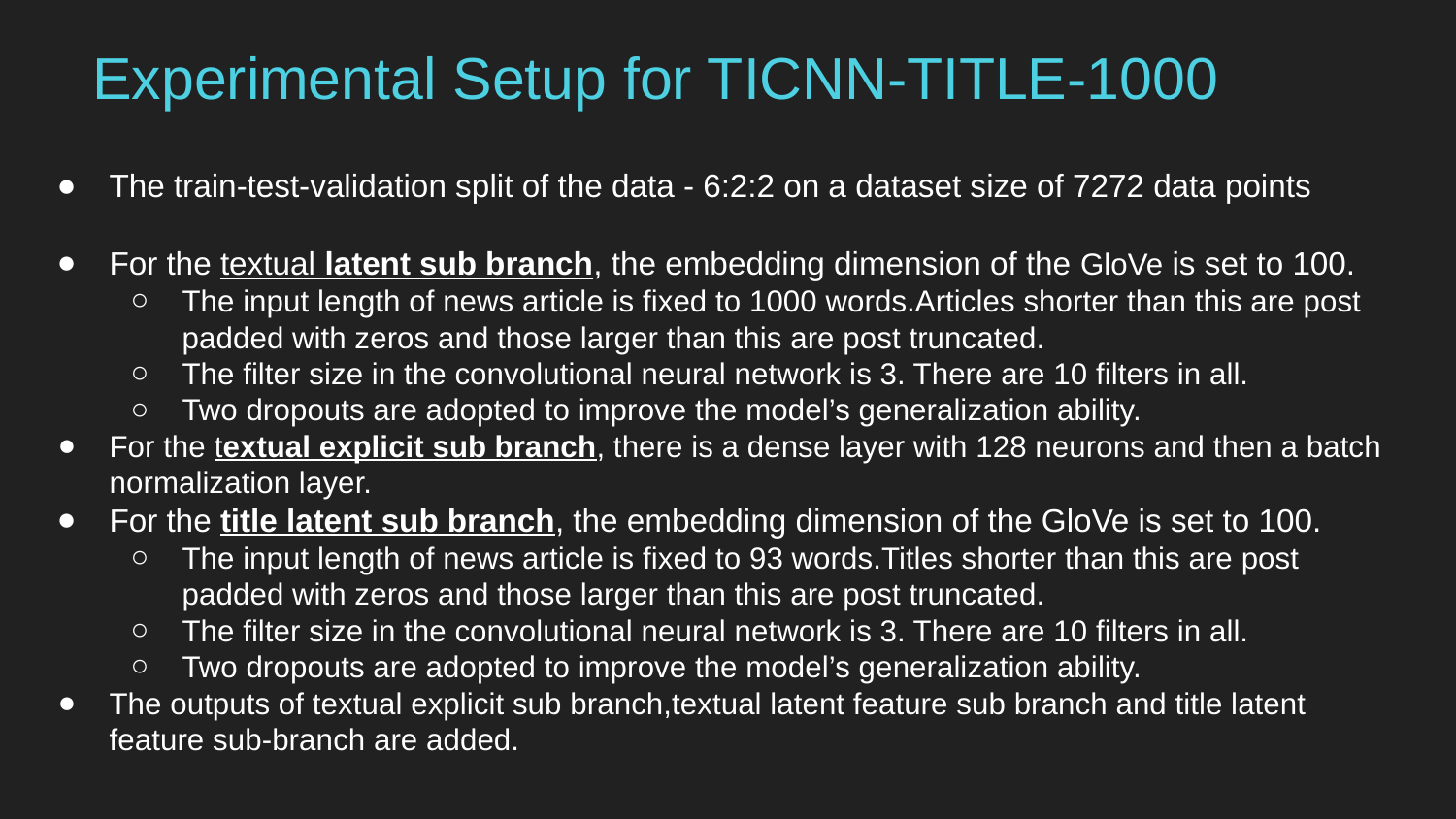

# Experimental Setup for TICNN-TITLE-1000
The train-test-validation split of the data - 6:2:2 on a dataset size of 7272 data points

For the textual latent sub branch, the embedding dimension of the GloVe is set to 100.
The input length of news article is fixed to 1000 words.Articles shorter than this are post padded with zeros and those larger than this are post truncated.
The filter size in the convolutional neural network is 3. There are 10 filters in all.
Two dropouts are adopted to improve the model’s generalization ability.
For the textual explicit sub branch, there is a dense layer with 128 neurons and then a batch normalization layer.
For the title latent sub branch, the embedding dimension of the GloVe is set to 100.
The input length of news article is fixed to 93 words.Titles shorter than this are post padded with zeros and those larger than this are post truncated.
The filter size in the convolutional neural network is 3. There are 10 filters in all.
Two dropouts are adopted to improve the model’s generalization ability.
The outputs of textual explicit sub branch,textual latent feature sub branch and title latent feature sub-branch are added.